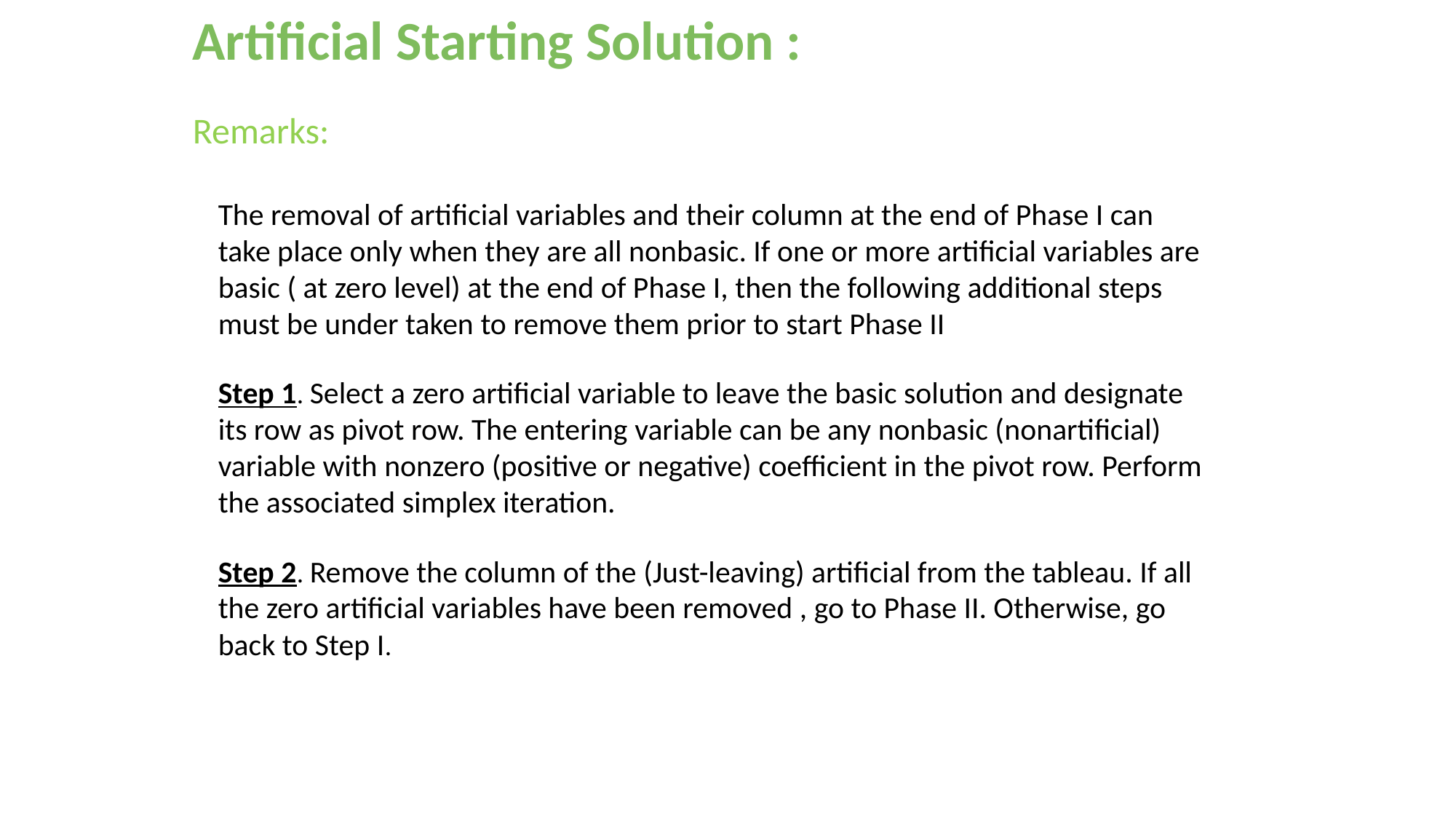

Artificial Starting Solution :
Remarks:
The removal of artificial variables and their column at the end of Phase I can take place only when they are all nonbasic. If one or more artificial variables are basic ( at zero level) at the end of Phase I, then the following additional steps must be under taken to remove them prior to start Phase II

Step 1. Select a zero artificial variable to leave the basic solution and designate its row as pivot row. The entering variable can be any nonbasic (nonartificial) variable with nonzero (positive or negative) coefficient in the pivot row. Perform the associated simplex iteration.

Step 2. Remove the column of the (Just-leaving) artificial from the tableau. If all the zero artificial variables have been removed , go to Phase II. Otherwise, go back to Step I.